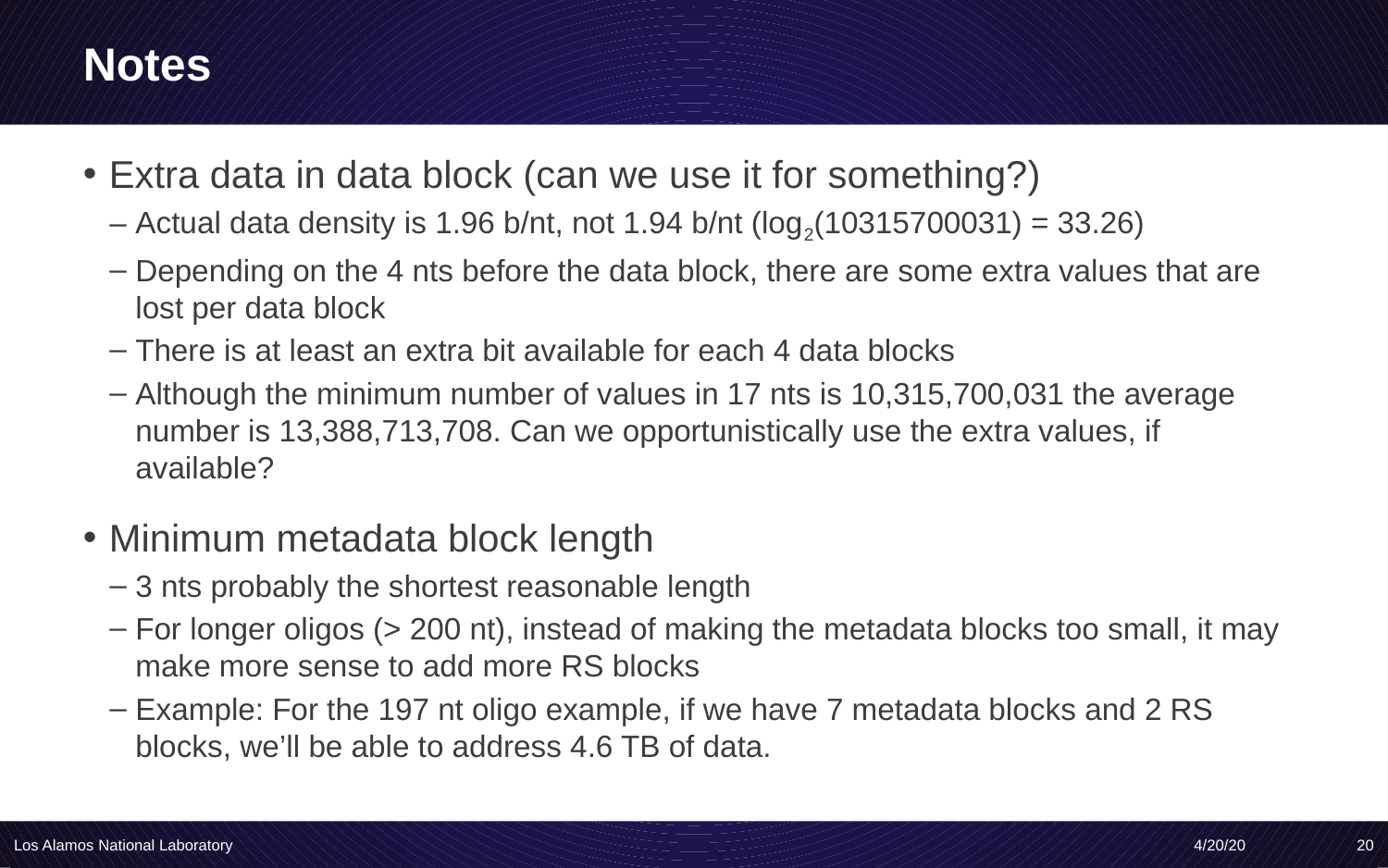

# Notes
Extra data in data block (can we use it for something?)
Actual data density is 1.96 b/nt, not 1.94 b/nt (log2(10315700031) = 33.26)
Depending on the 4 nts before the data block, there are some extra values that are lost per data block
There is at least an extra bit available for each 4 data blocks
Although the minimum number of values in 17 nts is 10,315,700,031 the average number is 13,388,713,708. Can we opportunistically use the extra values, if available?
Minimum metadata block length
3 nts probably the shortest reasonable length
For longer oligos (> 200 nt), instead of making the metadata blocks too small, it may make more sense to add more RS blocks
Example: For the 197 nt oligo example, if we have 7 metadata blocks and 2 RS blocks, we’ll be able to address 4.6 TB of data.
Los Alamos National Laboratory
4/20/20
20